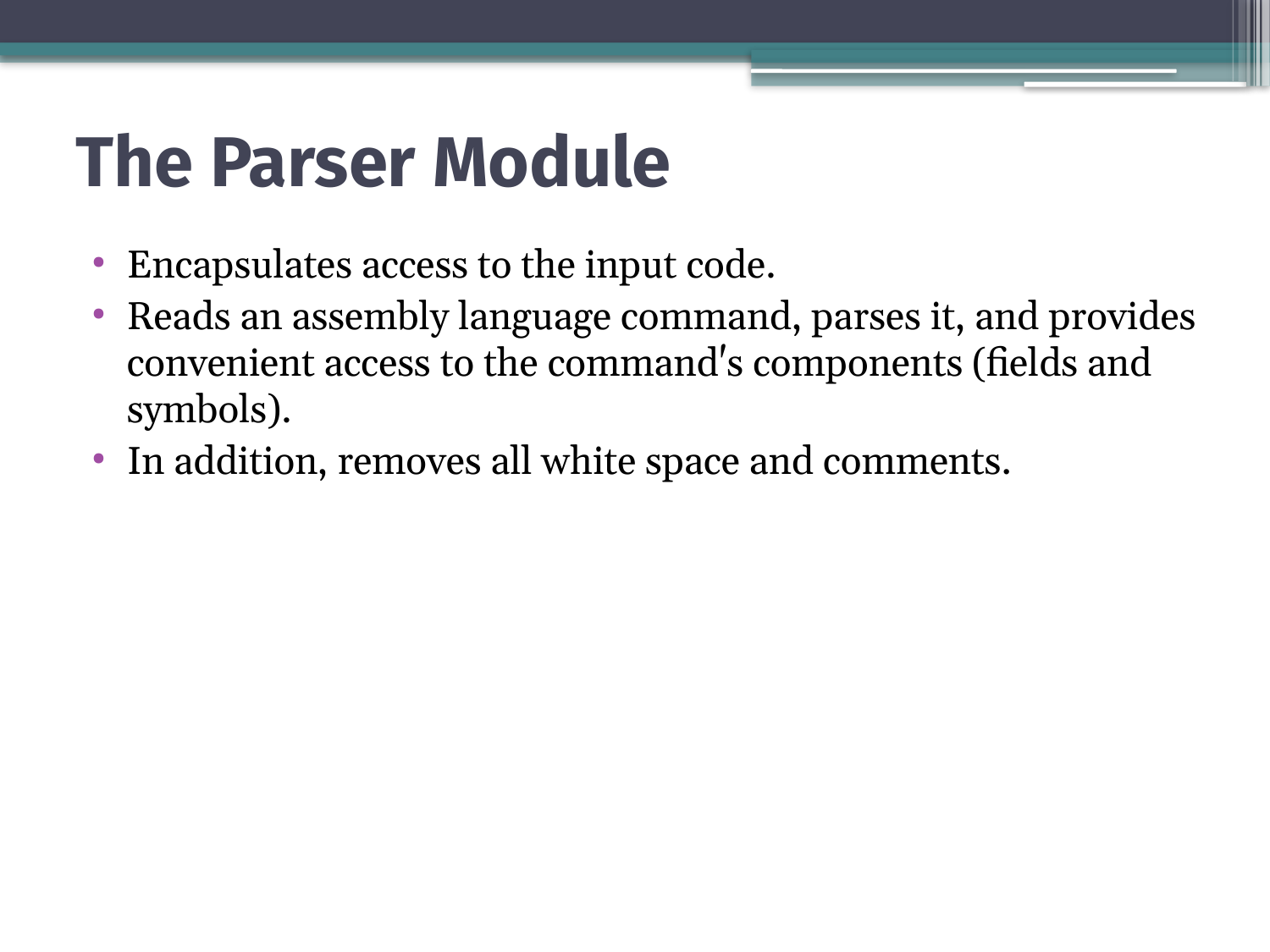

# The Parser Module
Encapsulates access to the input code.
Reads an assembly language command, parses it, and provides convenient access to the command's components (fields and symbols).
In addition, removes all white space and comments.